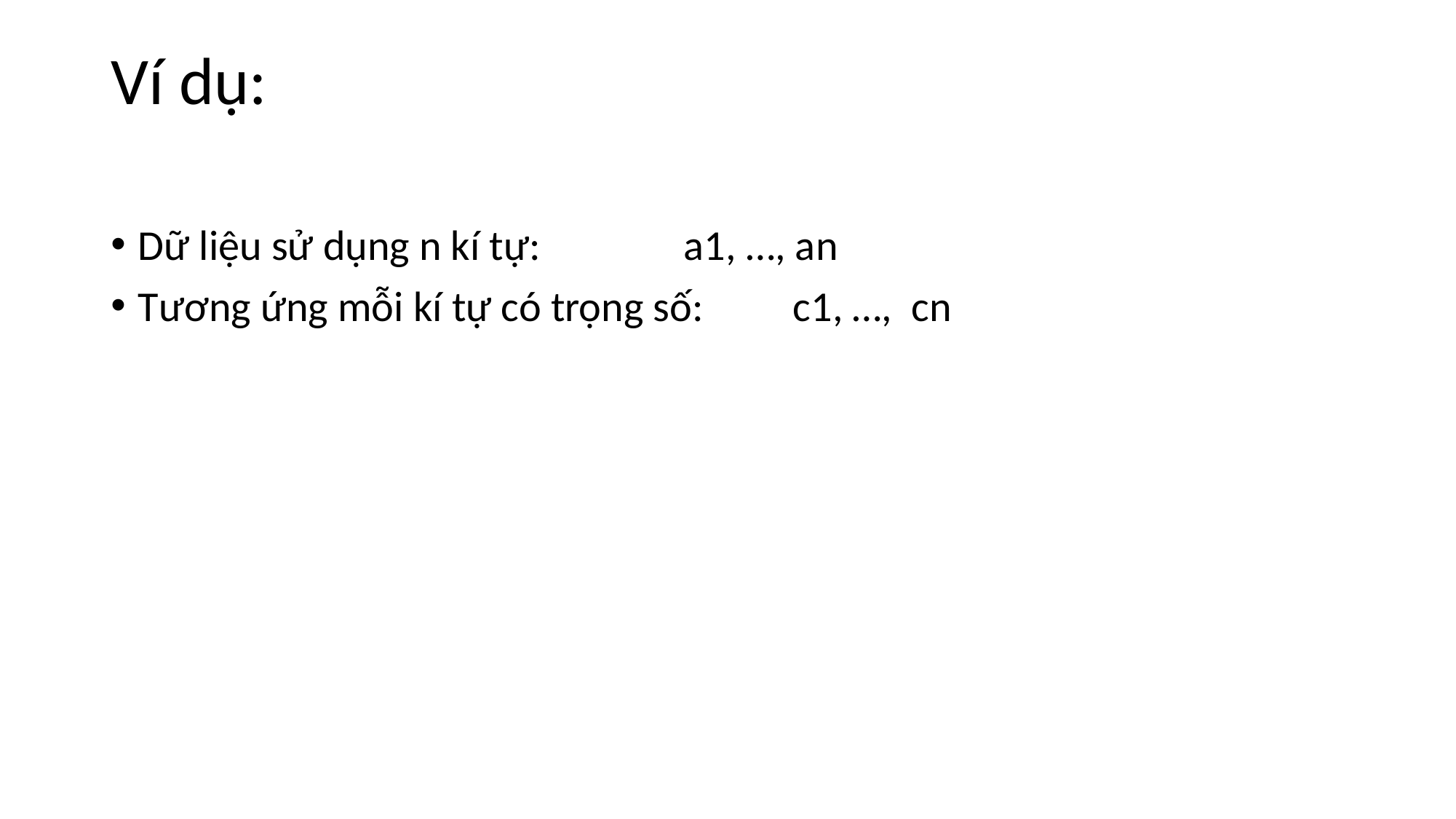

# Ví dụ:
Dữ liệu sử dụng n kí tự: 		a1, …, an
Tương ứng mỗi kí tự có trọng số: 	c1, …,  cn